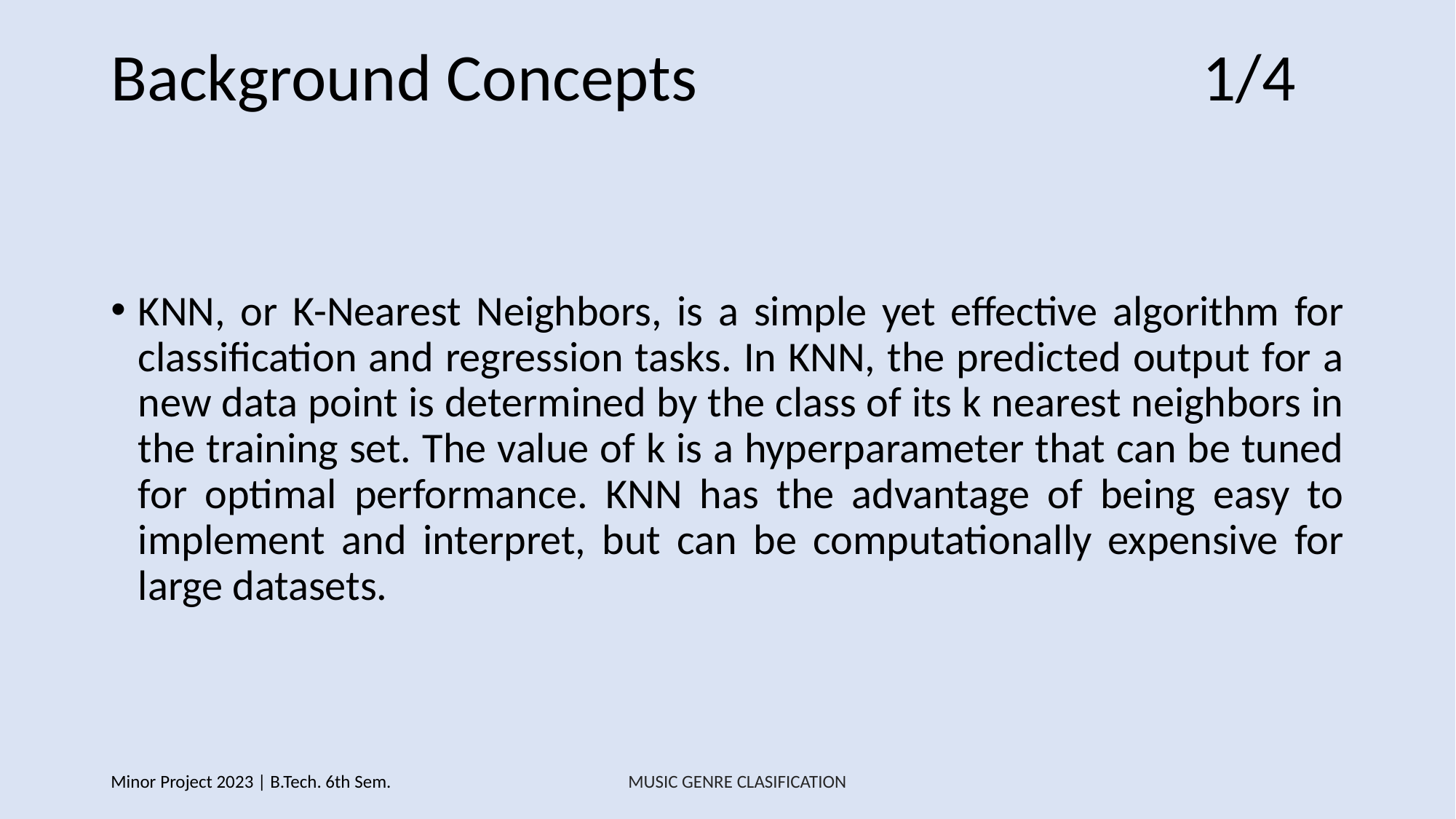

# Background Concepts 					1/4
KNN, or K-Nearest Neighbors, is a simple yet effective algorithm for classification and regression tasks. In KNN, the predicted output for a new data point is determined by the class of its k nearest neighbors in the training set. The value of k is a hyperparameter that can be tuned for optimal performance. KNN has the advantage of being easy to implement and interpret, but can be computationally expensive for large datasets.

Minor Project 2023 | B.Tech. 6th Sem.
MUSIC GENRE CLASIFICATION